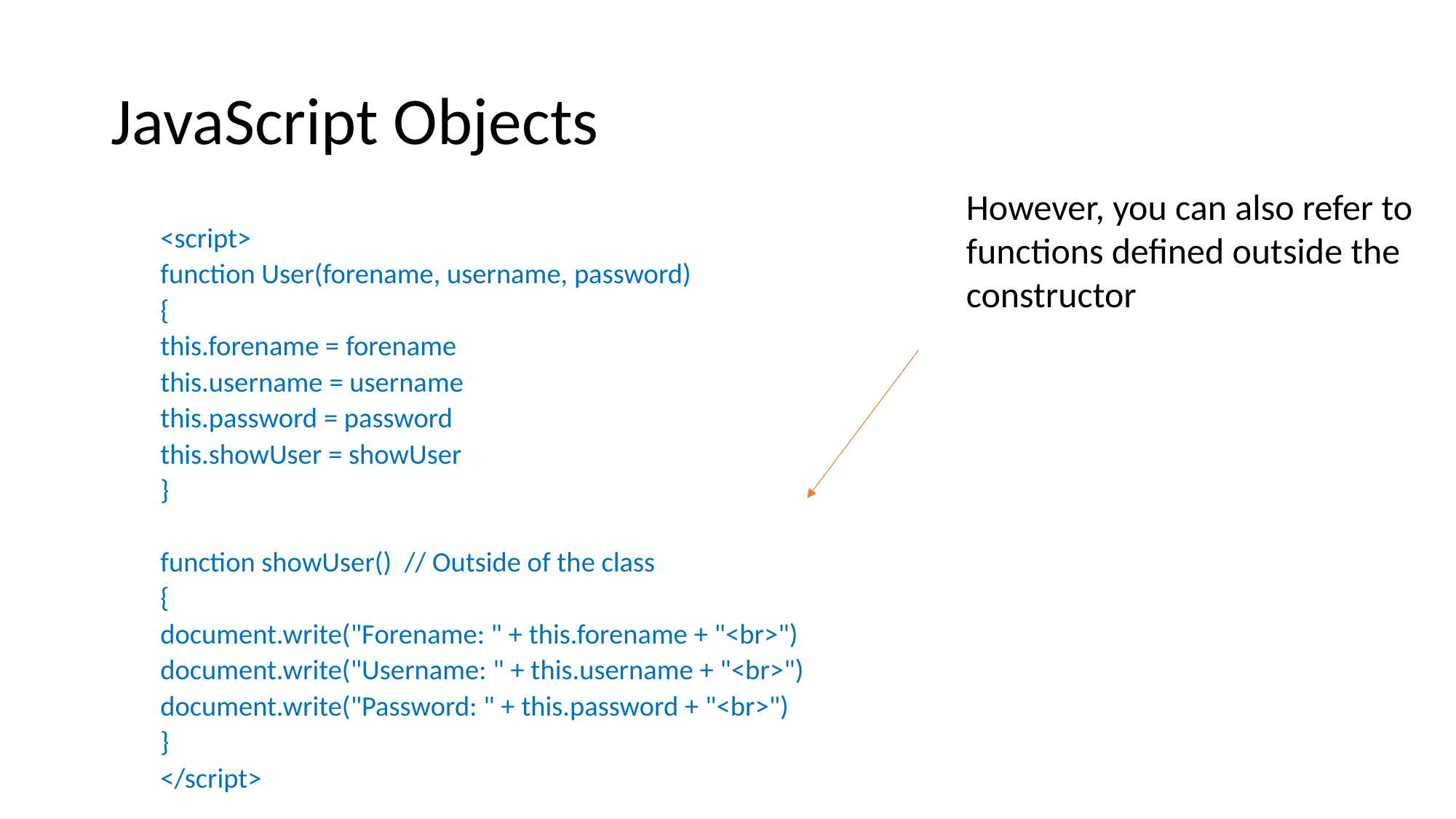

# JavaScript Objects
However, you can also refer to functions defined outside the constructor
<script>
	function User(forename, username, password)
	{
		this.forename = forename
		this.username = username
		this.password = password
		this.showUser = showUser
	}

	function showUser()  // Outside of the class
	{
		document.write("Forename: " + this.forename + "<br>")
		document.write("Username: " + this.username + "<br>")
		document.write("Password: " + this.password + "<br>")
	}
</script>